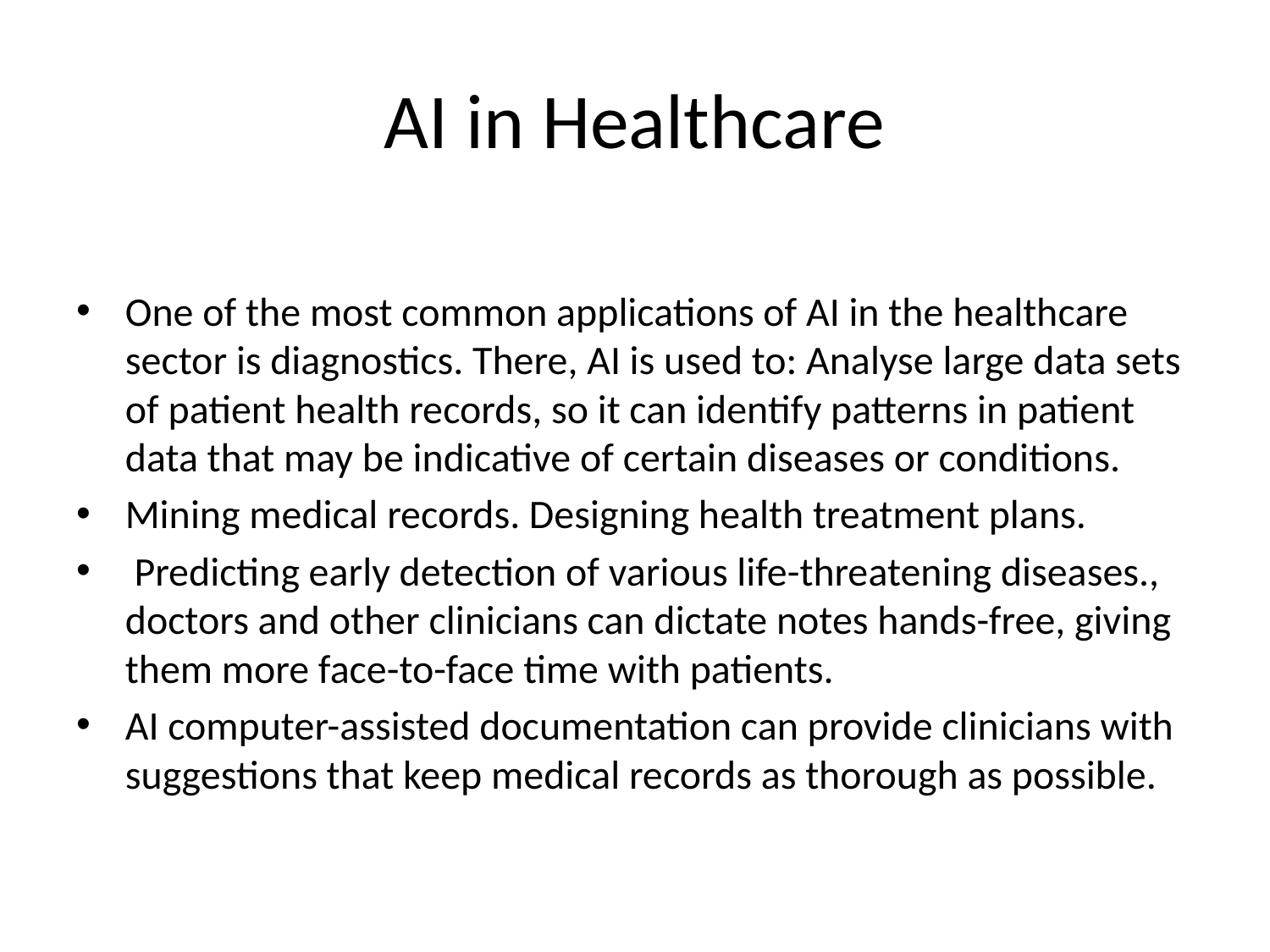

# AI in Healthcare

One of the most common applications of AI in the healthcare sector is diagnostics. There, AI is used to: Analyse large data sets of patient health records, so it can identify patterns in patient data that may be indicative of certain diseases or conditions.
Mining medical records. Designing health treatment plans.
 Predicting early detection of various life-threatening diseases., doctors and other clinicians can dictate notes hands-free, giving them more face-to-face time with patients.
AI computer-assisted documentation can provide clinicians with suggestions that keep medical records as thorough as possible.